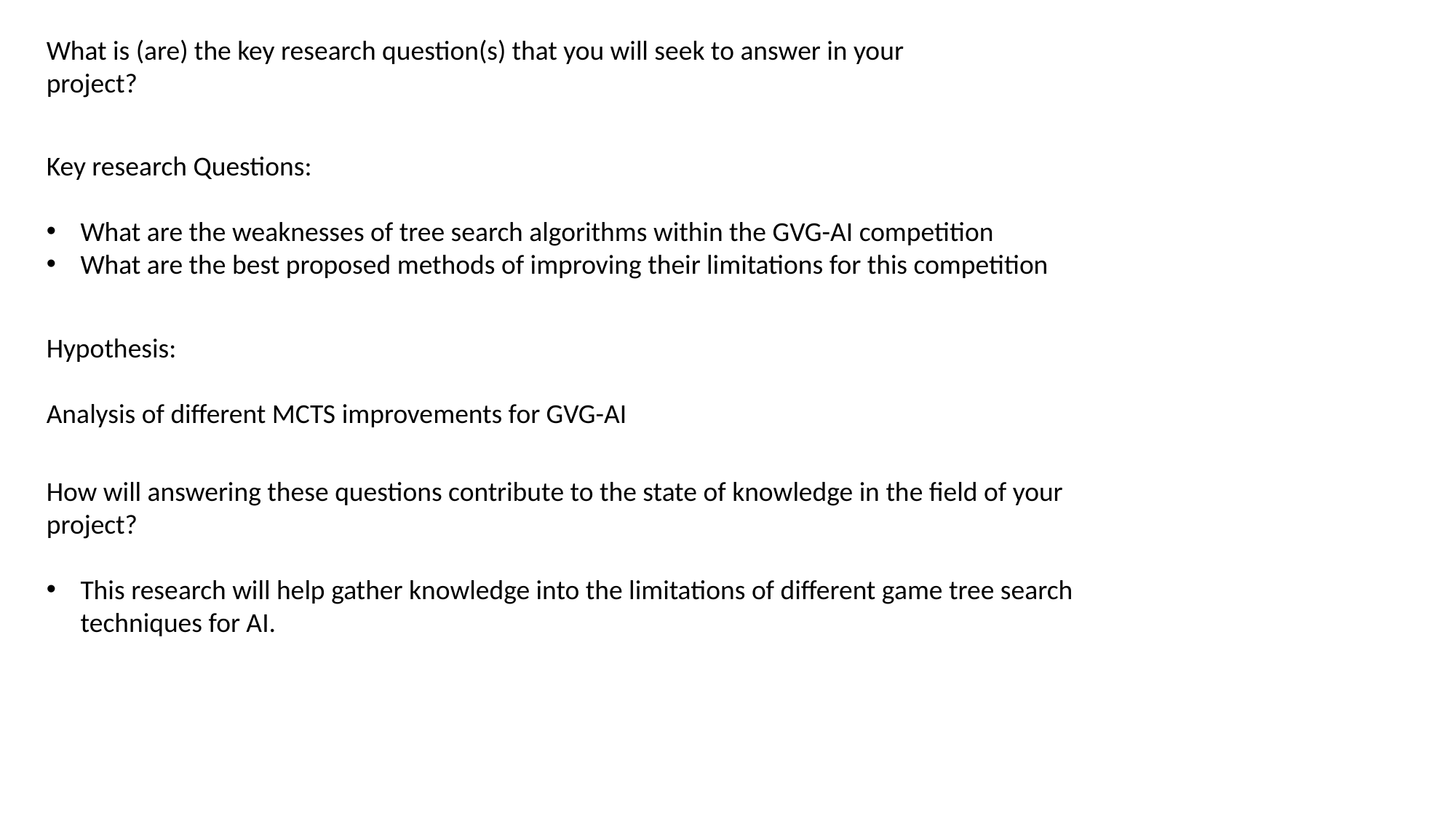

What is (are) the key research question(s) that you will seek to answer in your project?
Key research Questions:

What are the weaknesses of tree search algorithms within the GVG-AI competition
What are the best proposed methods of improving their limitations for this competition
Hypothesis:

Analysis of different MCTS improvements for GVG-AI
How will answering these questions contribute to the state of knowledge in the field of your project?

This research will help gather knowledge into the limitations of different game tree search techniques for AI.